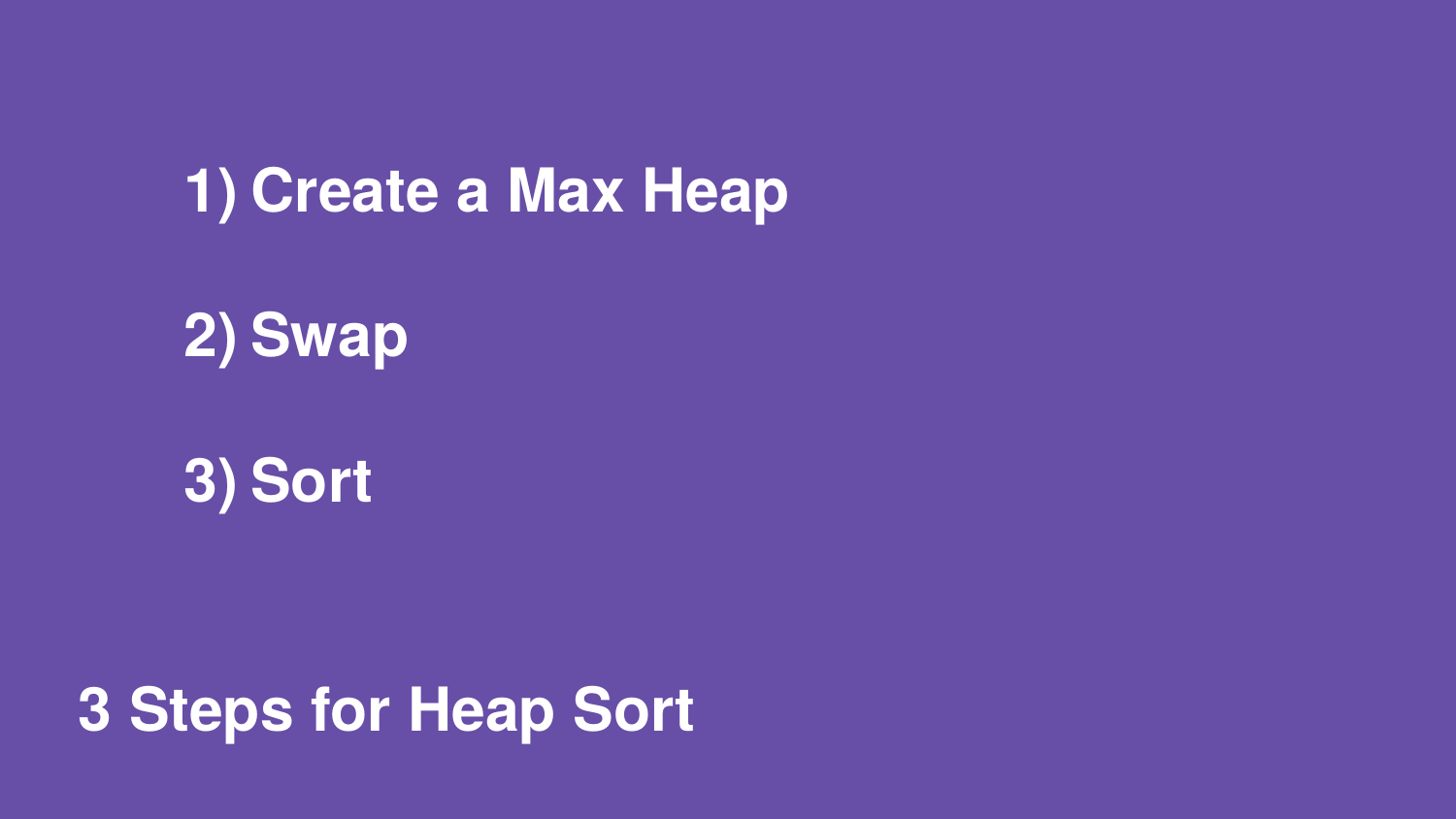

Create a Max Heap

Swap

Sort
3 Steps for Heap Sort